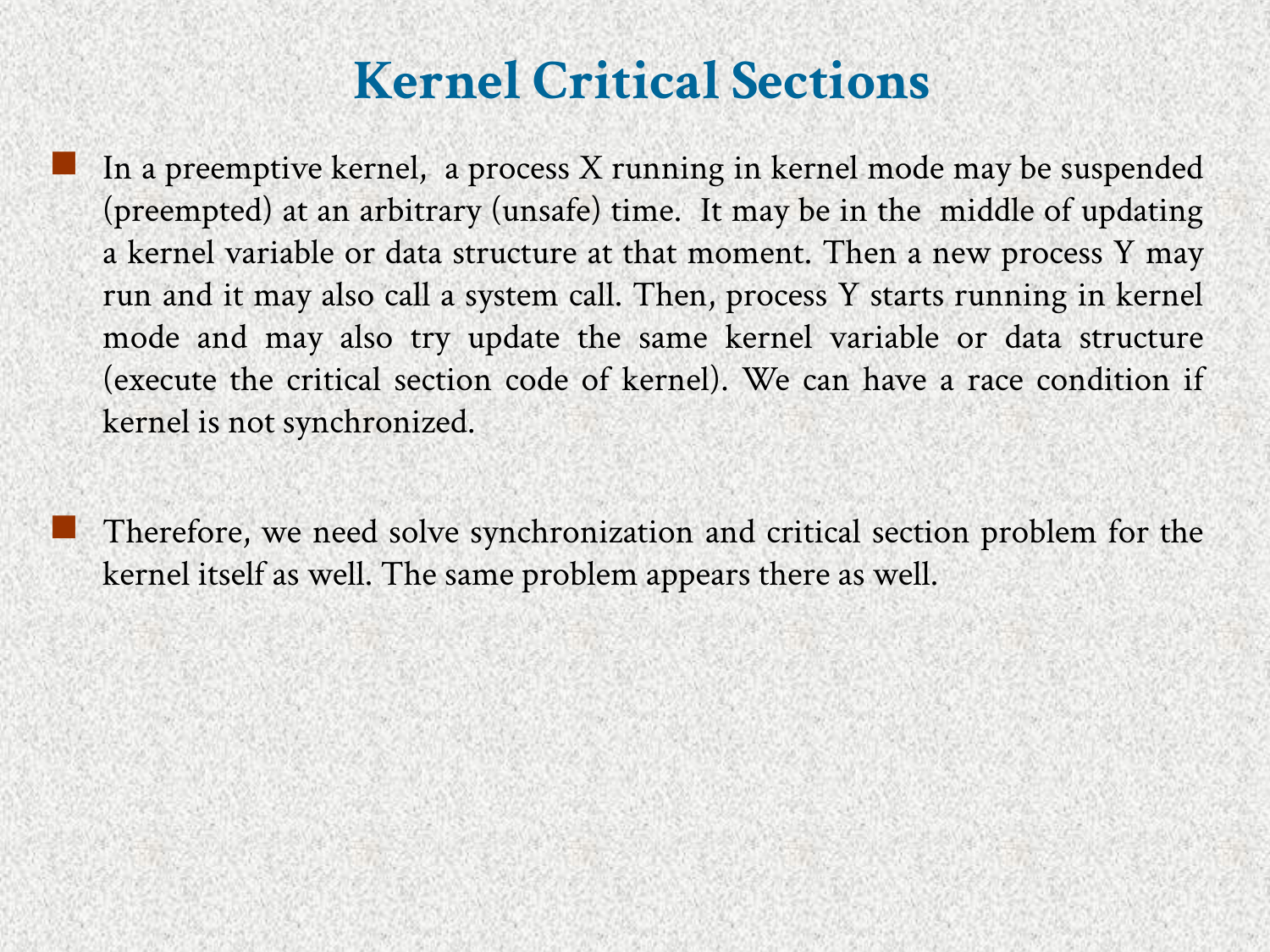

# Kernel Critical Sections
In a preemptive kernel,  a process X running in kernel mode may be suspended (preempted) at an arbitrary (unsafe) time.  It may be in the  middle of updating a kernel variable or data structure at that moment. Then a new process Y may run and it may also call a system call. Then, process Y starts running in kernel mode and may also try update the same kernel variable or data structure (execute the critical section code of kernel). We can have a race condition if kernel is not synchronized.

Therefore, we need solve synchronization and critical section problem for the kernel itself as well. The same problem appears there as well.